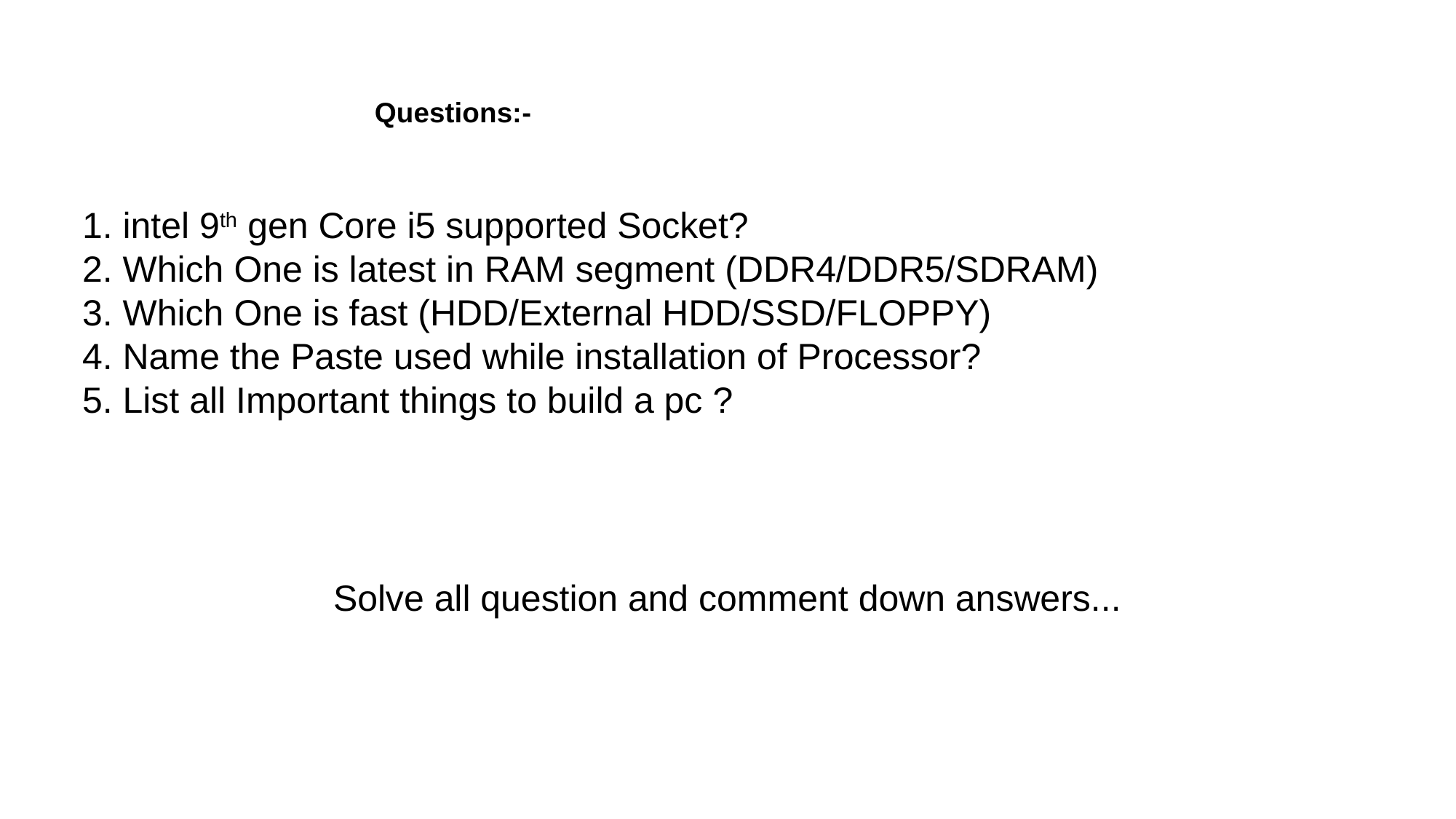

Questions:-
1. intel 9th gen Core i5 supported Socket?
2. Which One is latest in RAM segment (DDR4/DDR5/SDRAM)
3. Which One is fast (HDD/External HDD/SSD/FLOPPY)
4. Name the Paste used while installation of Processor?
5. List all Important things to build a pc ?
Solve all question and comment down answers...